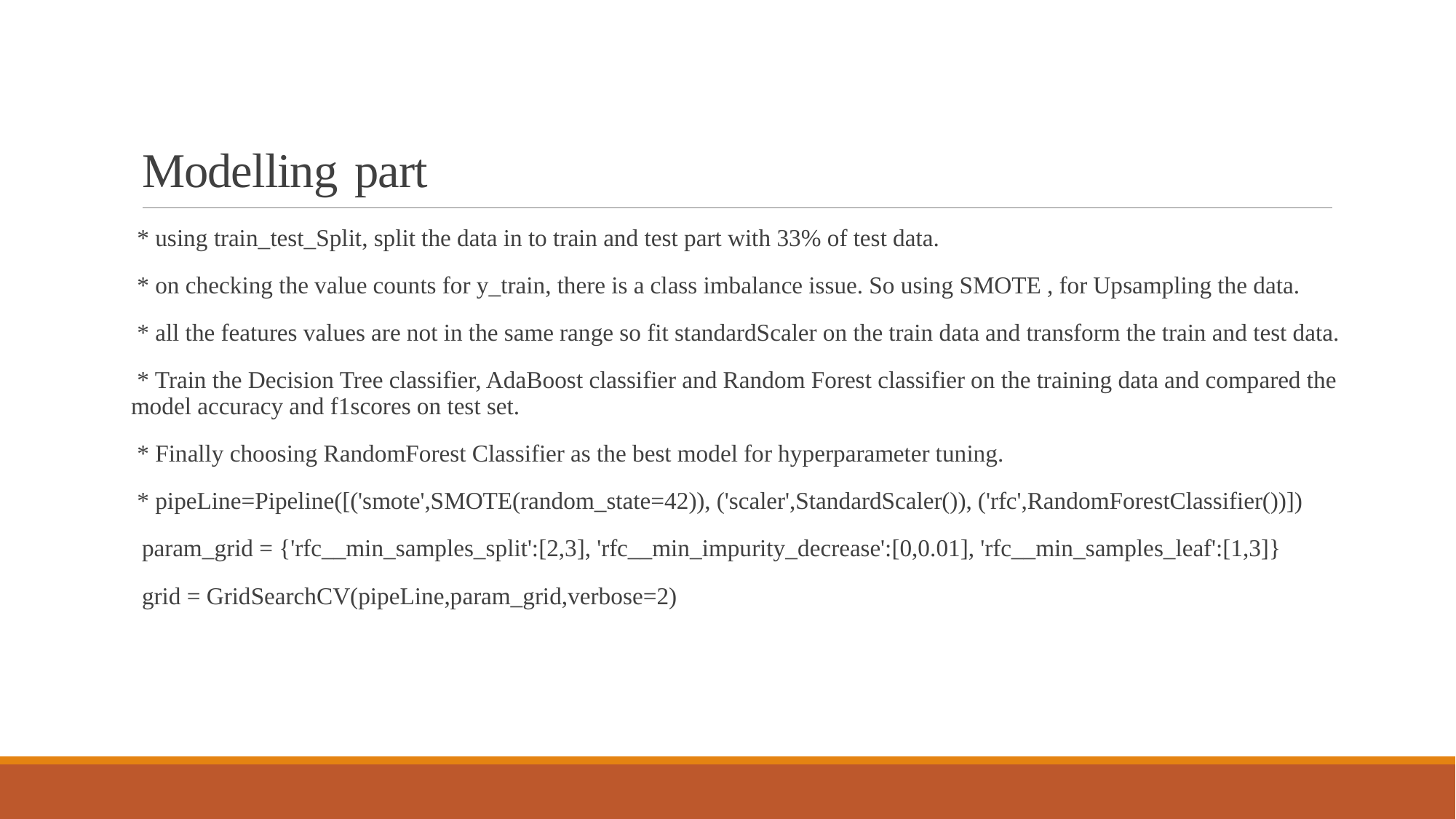

# Modelling part
 * using train_test_Split, split the data in to train and test part with 33% of test data.
 * on checking the value counts for y_train, there is a class imbalance issue. So using SMOTE , for Upsampling the data.
 * all the features values are not in the same range so fit standardScaler on the train data and transform the train and test data.
 * Train the Decision Tree classifier, AdaBoost classifier and Random Forest classifier on the training data and compared the model accuracy and f1scores on test set.
 * Finally choosing RandomForest Classifier as the best model for hyperparameter tuning.
 * pipeLine=Pipeline([('smote',SMOTE(random_state=42)), ('scaler',StandardScaler()), ('rfc',RandomForestClassifier())])
param_grid = {'rfc__min_samples_split':[2,3], 'rfc__min_impurity_decrease':[0,0.01], 'rfc__min_samples_leaf':[1,3]}
grid = GridSearchCV(pipeLine,param_grid,verbose=2)